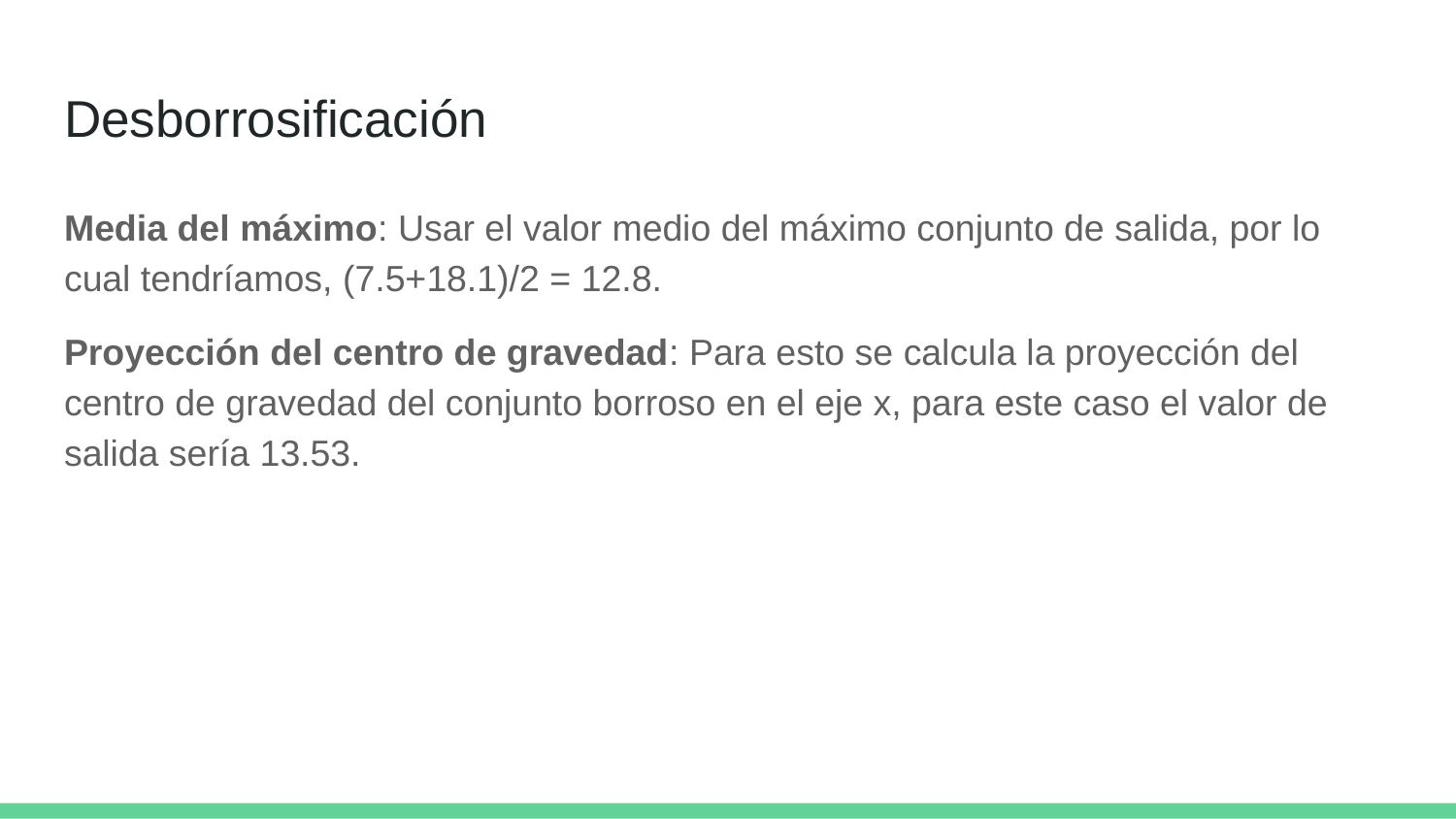

# Desborrosificación
Media del máximo: Usar el valor medio del máximo conjunto de salida, por lo cual tendríamos, (7.5+18.1)/2 = 12.8.
Proyección del centro de gravedad: Para esto se calcula la proyección del centro de gravedad del conjunto borroso en el eje x, para este caso el valor de salida sería 13.53.